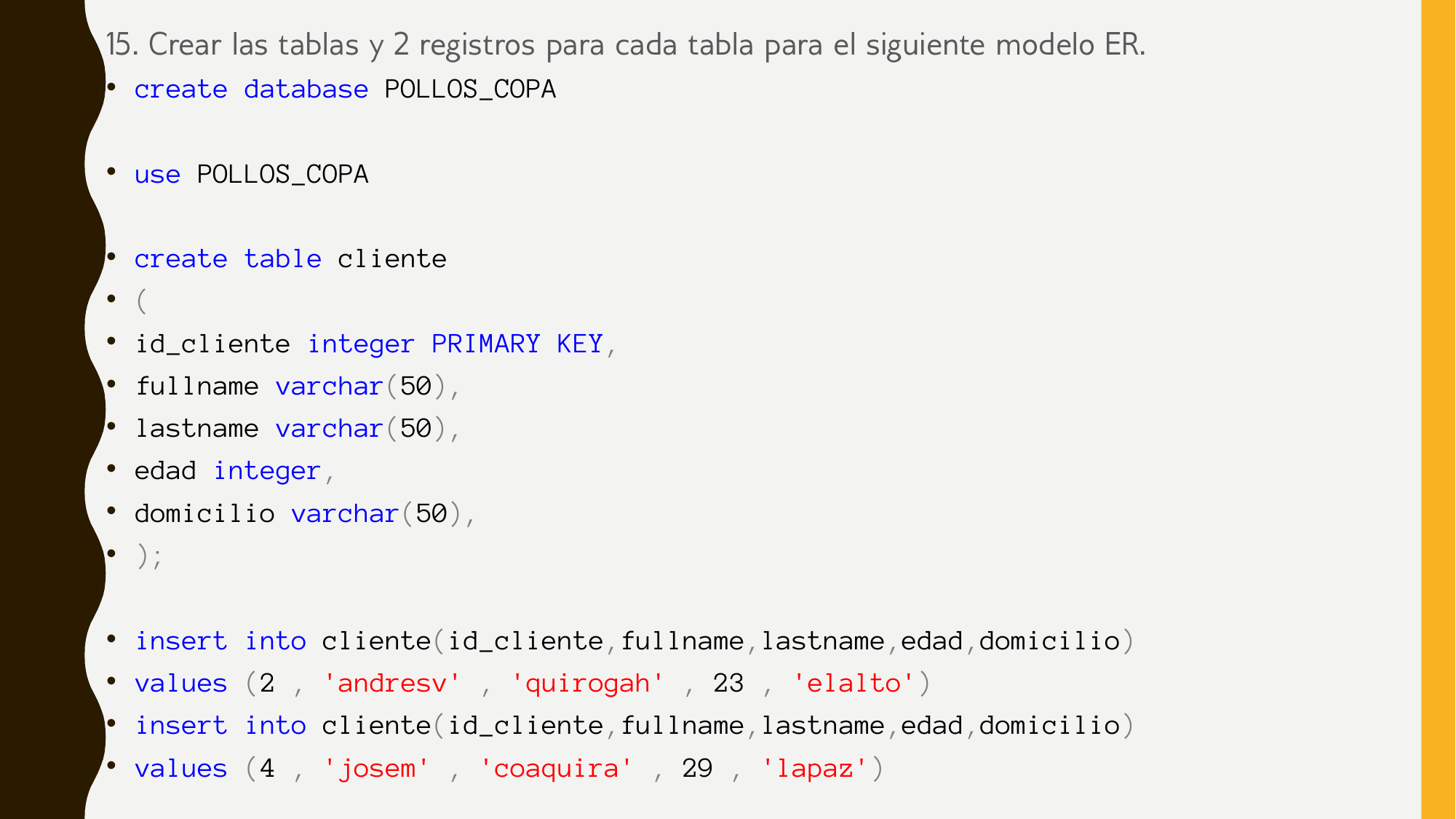

15. Crear las tablas y 2 registros para cada tabla para el siguiente modelo ER.
create database POLLOS_COPA

use POLLOS_COPA

create table cliente
(
id_cliente integer PRIMARY KEY,
fullname varchar(50),
lastname varchar(50),
edad integer,
domicilio varchar(50),
);

insert into cliente(id_cliente,fullname,lastname,edad,domicilio)
values (2 , 'andresv' , 'quirogah' , 23 , 'elalto')
insert into cliente(id_cliente,fullname,lastname,edad,domicilio)
values (4 , 'josem' , 'coaquira' , 29 , 'lapaz')